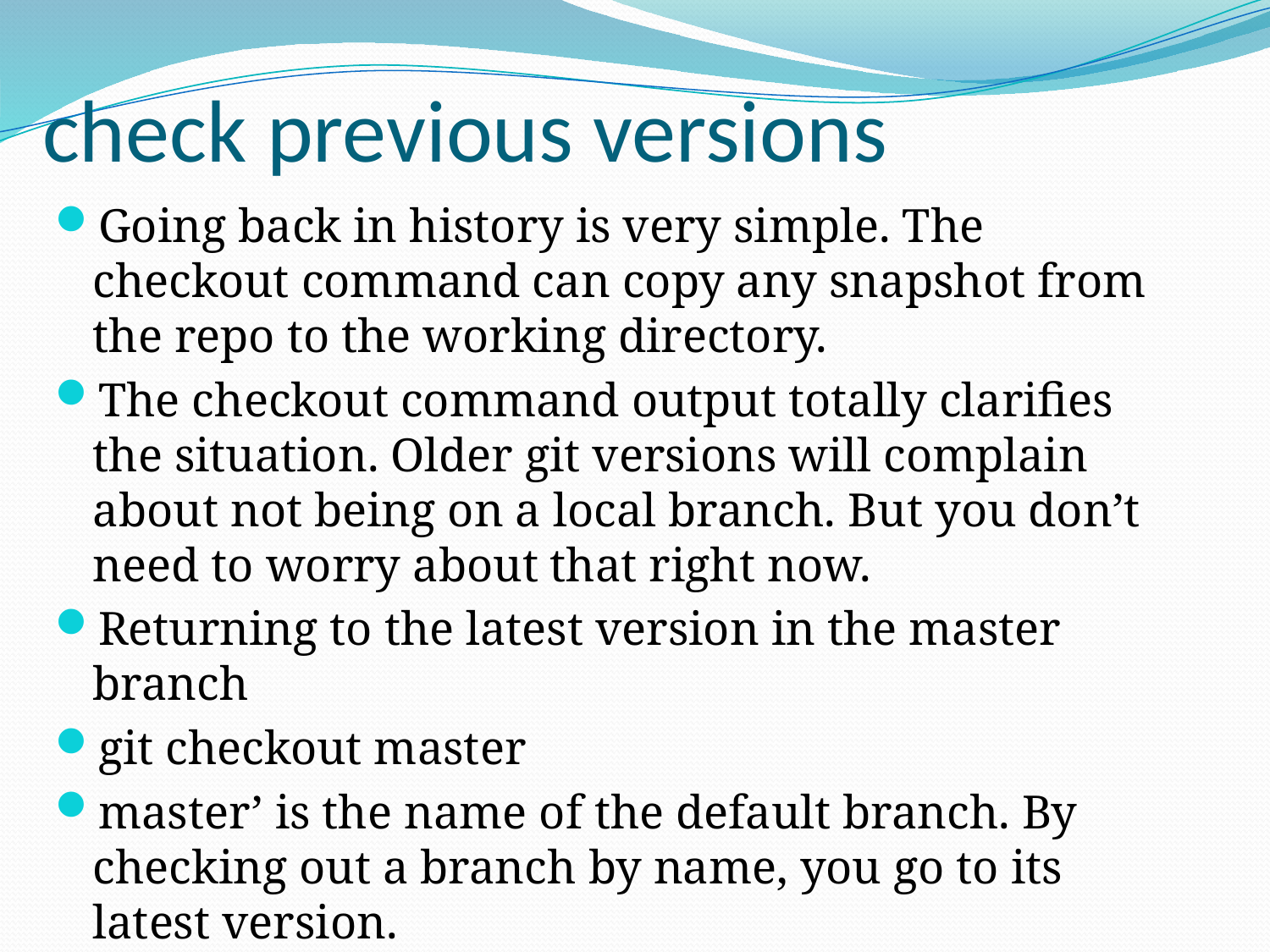

# check previous versions

Going back in history is very simple. The checkout command can copy any snapshot from the repo to the working directory.
The checkout command output totally clarifies the situation. Older git versions will complain about not being on a local branch. But you don’t need to worry about that right now.
Returning to the latest version in the master branch
git checkout master
master’ is the name of the default branch. By checking out a branch by name, you go to its latest version.